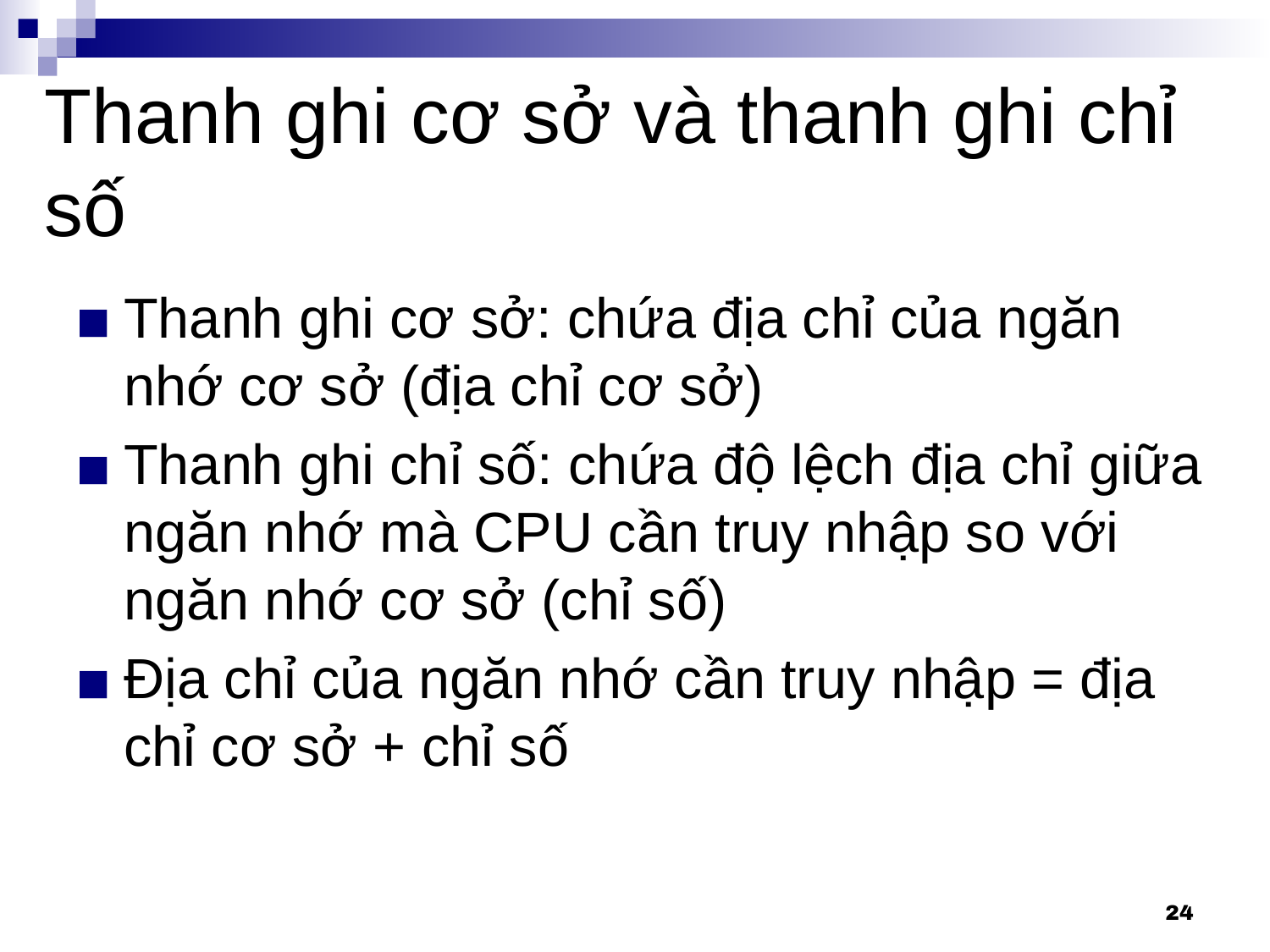

# Thanh ghi cơ sở và thanh ghi chỉ số
Thanh ghi cơ sở: chứa địa chỉ của ngăn nhớ cơ sở (địa chỉ cơ sở)
Thanh ghi chỉ số: chứa độ lệch địa chỉ giữa ngăn nhớ mà CPU cần truy nhập so với ngăn nhớ cơ sở (chỉ số)
Địa chỉ của ngăn nhớ cần truy nhập = địa chỉ cơ sở + chỉ số
24